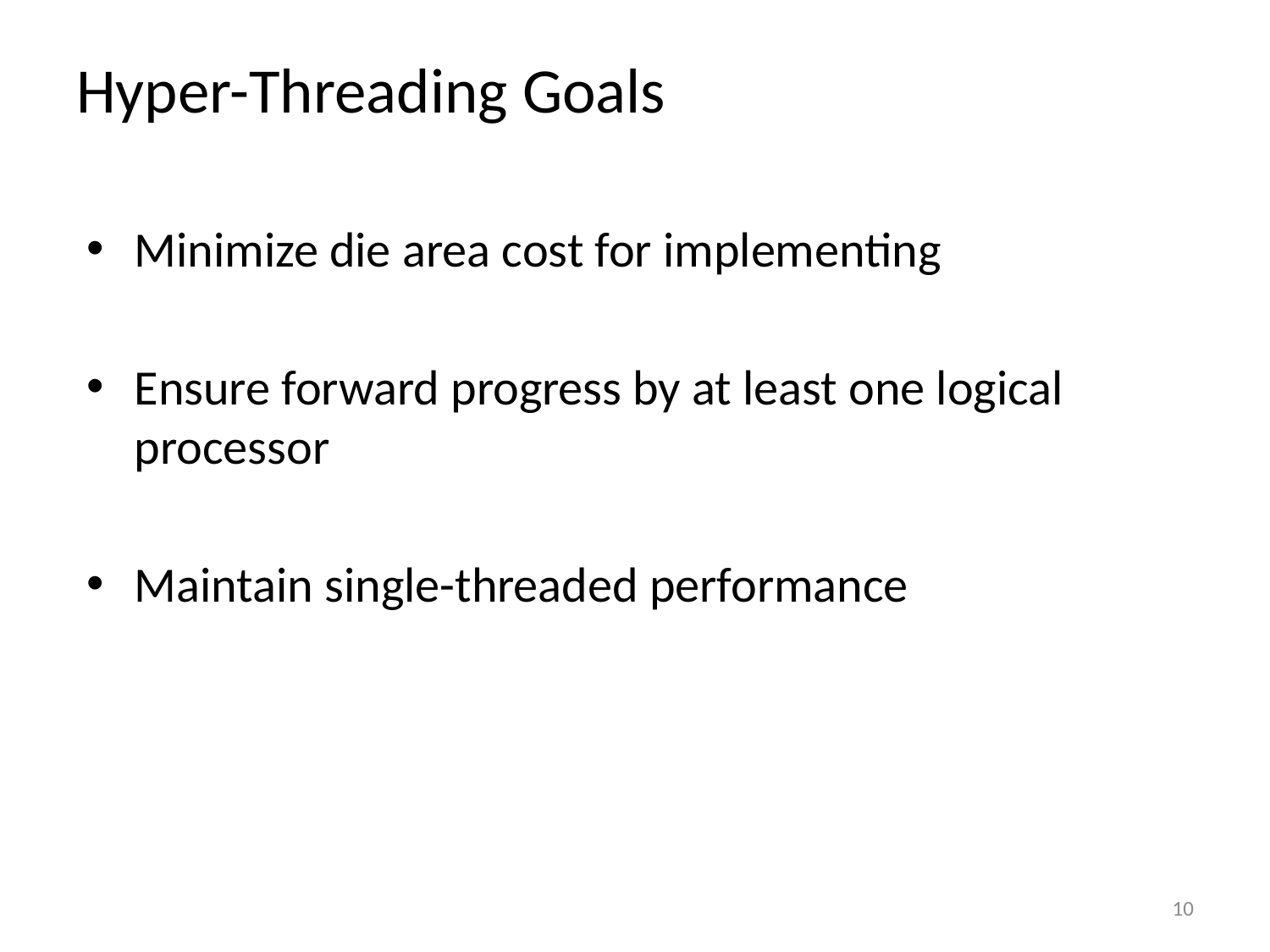

# Hyper-Threading Goals
Minimize die area cost for implementing

Ensure forward progress by at least one logical processor

Maintain single-threaded performance

10